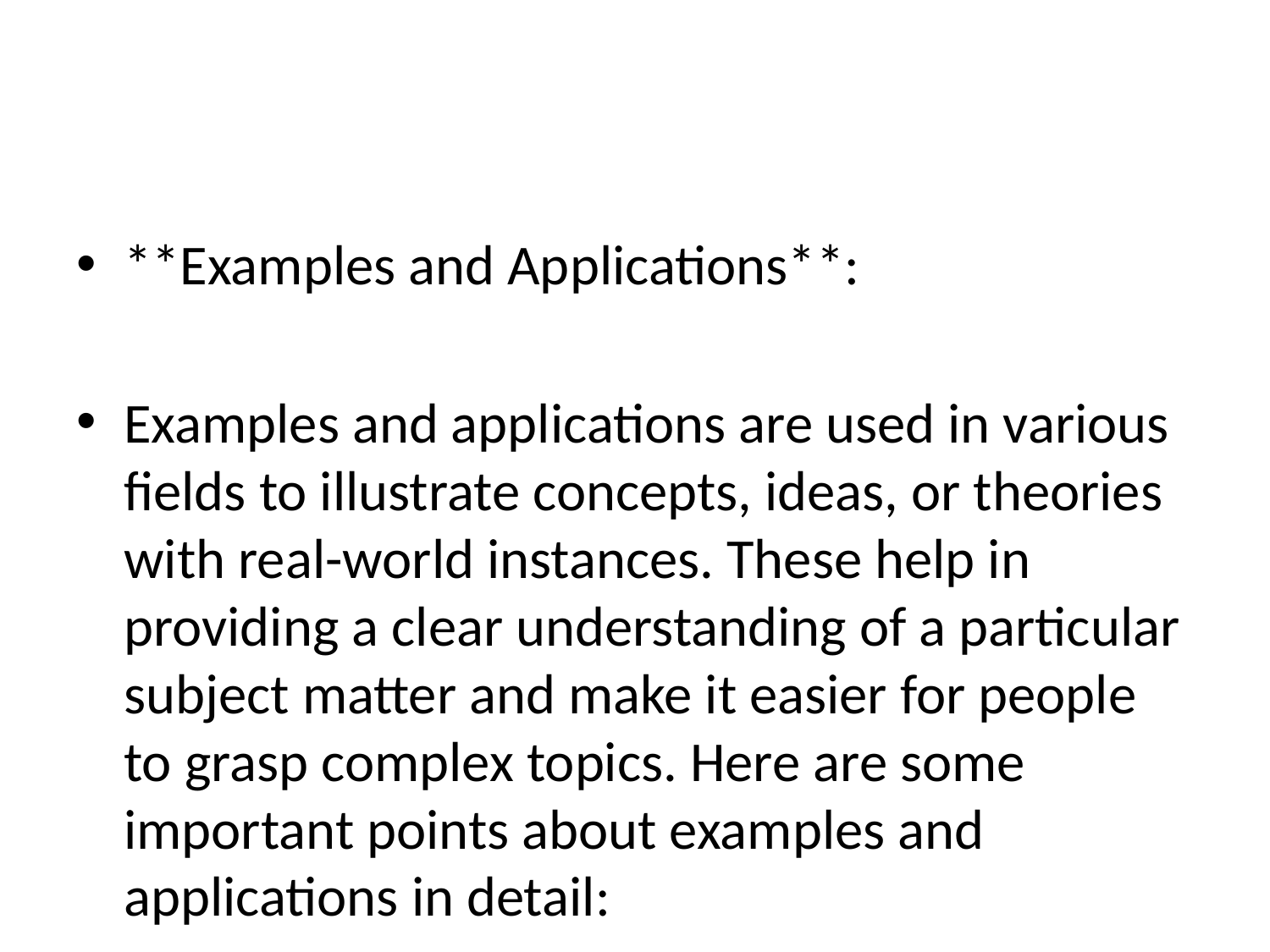

#
**Examples and Applications**:

Examples and applications are used in various fields to illustrate concepts, ideas, or theories with real-world instances. These help in providing a clear understanding of a particular subject matter and make it easier for people to grasp complex topics. Here are some important points about examples and applications in detail:

1. **Educational Sector**: